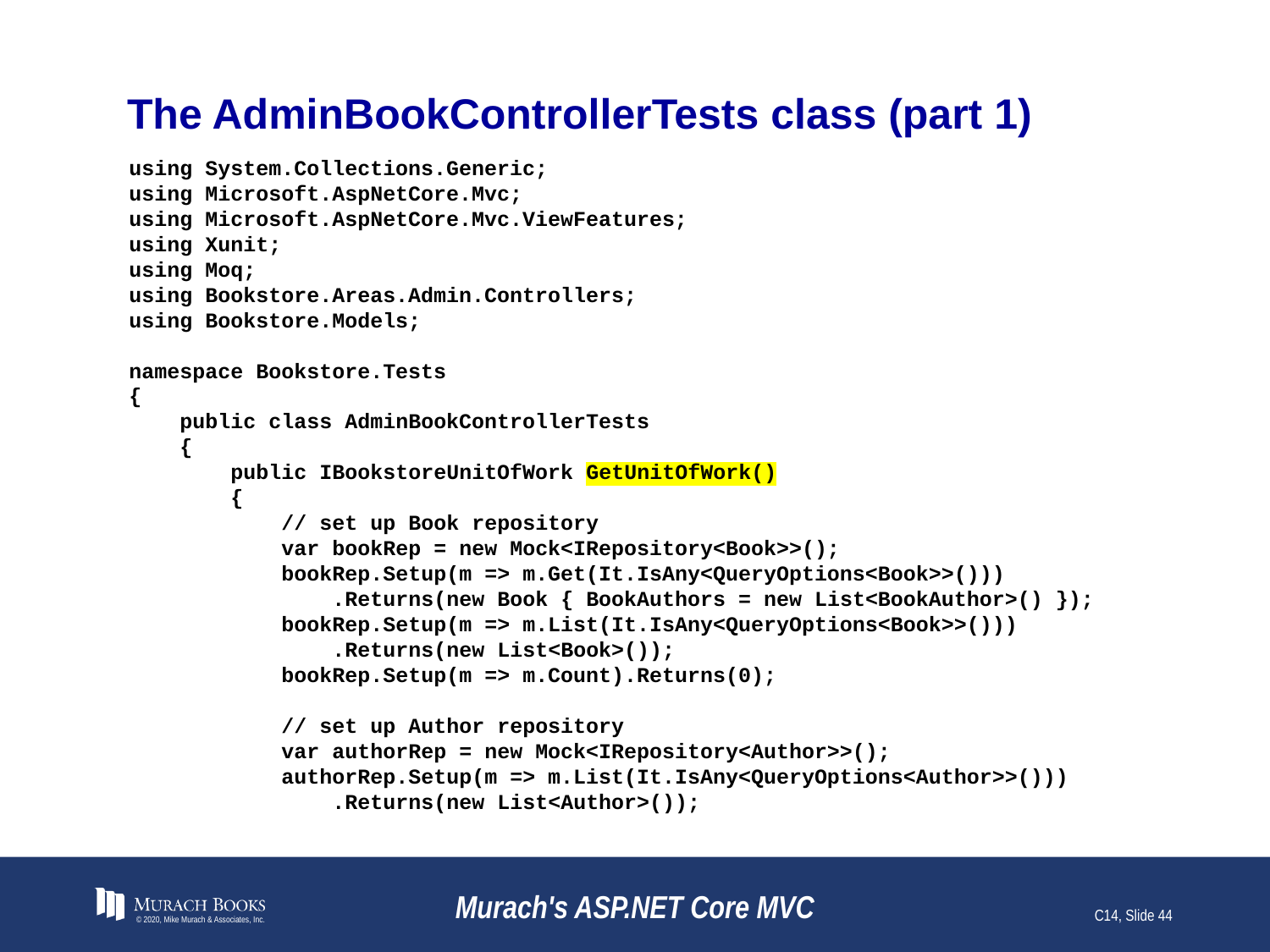

# The AdminBookControllerTests class (part 1)
using System.Collections.Generic;
using Microsoft.AspNetCore.Mvc;
using Microsoft.AspNetCore.Mvc.ViewFeatures;
using Xunit;
using Moq;
using Bookstore.Areas.Admin.Controllers;
using Bookstore.Models;

namespace Bookstore.Tests
{
    public class AdminBookControllerTests
    {
        public IBookstoreUnitOfWork GetUnitOfWork()
        {
            // set up Book repository
            var bookRep = new Mock<IRepository<Book>>();
            bookRep.Setup(m => m.Get(It.IsAny<QueryOptions<Book>>()))
                .Returns(new Book { BookAuthors = new List<BookAuthor>() });
            bookRep.Setup(m => m.List(It.IsAny<QueryOptions<Book>>()))
                .Returns(new List<Book>());
            bookRep.Setup(m => m.Count).Returns(0);

            // set up Author repository
            var authorRep = new Mock<IRepository<Author>>();
            authorRep.Setup(m => m.List(It.IsAny<QueryOptions<Author>>()))
                .Returns(new List<Author>());

© 2020, Mike Murach & Associates, Inc.
Murach's ASP.NET Core MVC

C14, Slide 44